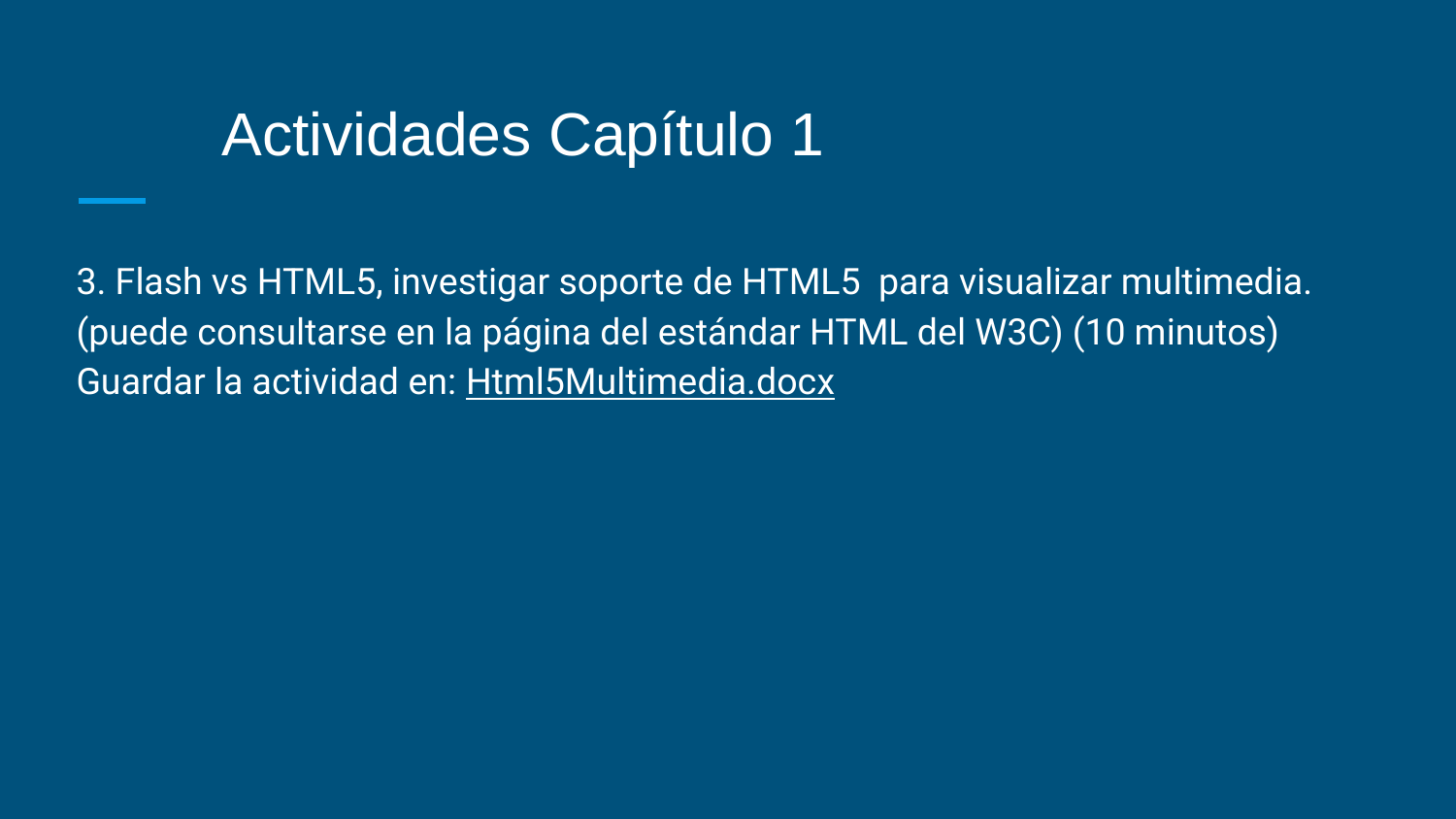

# Actividades Capítulo 1
3. Flash vs HTML5, investigar soporte de HTML5  para visualizar multimedia.(puede consultarse en la página del estándar HTML del W3C) (10 minutos)
Guardar la actividad en: Html5Multimedia.docx